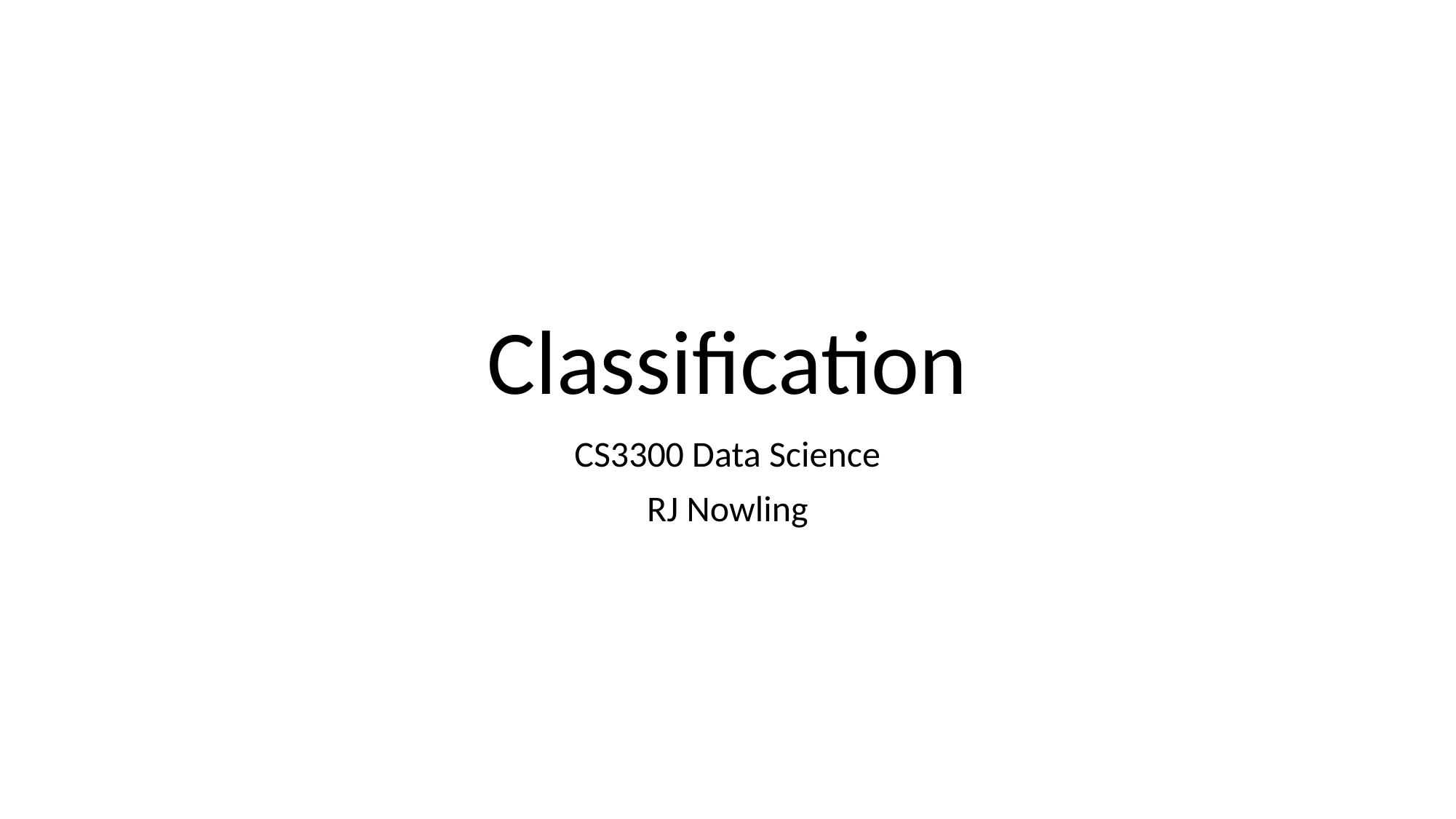

# Classification
CS3300 Data Science
RJ Nowling